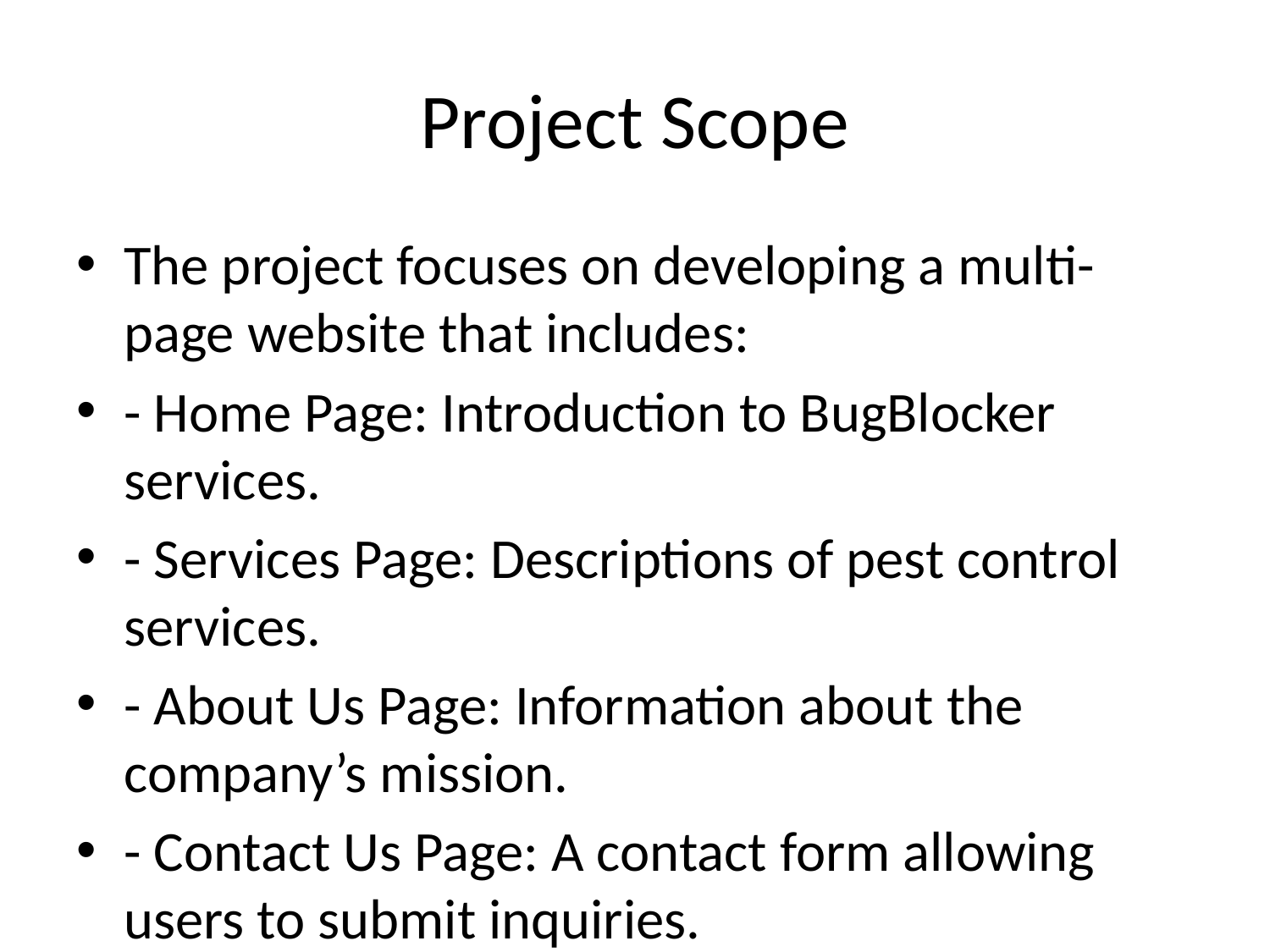

# Project Scope
The project focuses on developing a multi-page website that includes:
- Home Page: Introduction to BugBlocker services.
- Services Page: Descriptions of pest control services.
- About Us Page: Information about the company’s mission.
- Contact Us Page: A contact form allowing users to submit inquiries.